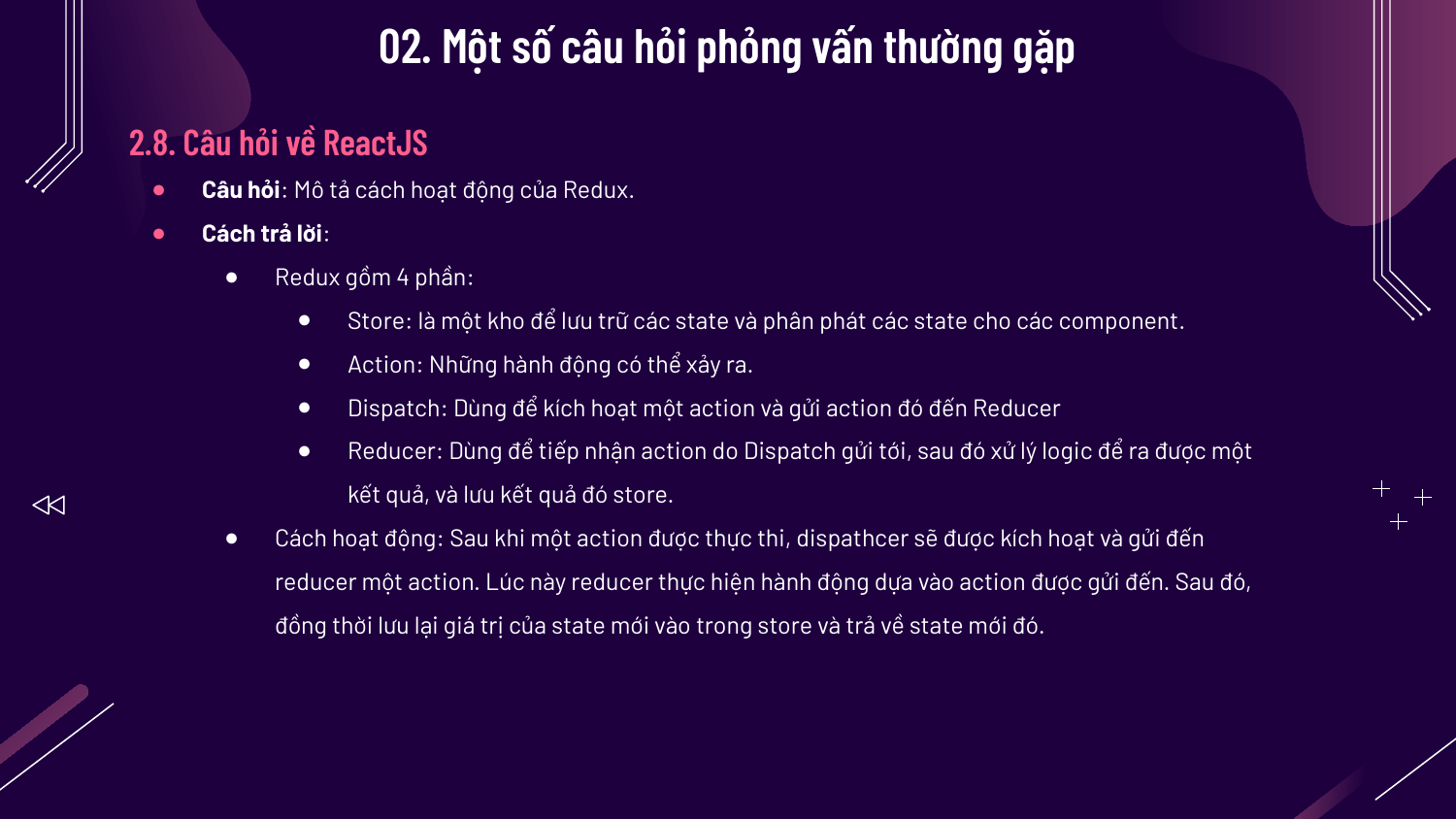

# 02. Một số câu hỏi phỏng vấn thường gặp
2.8. Câu hỏi về ReactJS
Câu hỏi: Mô tả cách hoạt động của Redux.
Cách trả lời:
Redux gồm 4 phần:
Store: là một kho để lưu trữ các state và phân phát các state cho các component.
Action: Những hành động có thể xảy ra.
Dispatch: Dùng để kích hoạt một action và gửi action đó đến Reducer
Reducer: Dùng để tiếp nhận action do Dispatch gửi tới, sau đó xử lý logic để ra được một kết quả, và lưu kết quả đó store.
Cách hoạt động: Sau khi một action được thực thi, dispathcer sẽ được kích hoạt và gửi đến reducer một action. Lúc này reducer thực hiện hành động dựa vào action được gửi đến. Sau đó, đồng thời lưu lại giá trị của state mới vào trong store và trả về state mới đó.